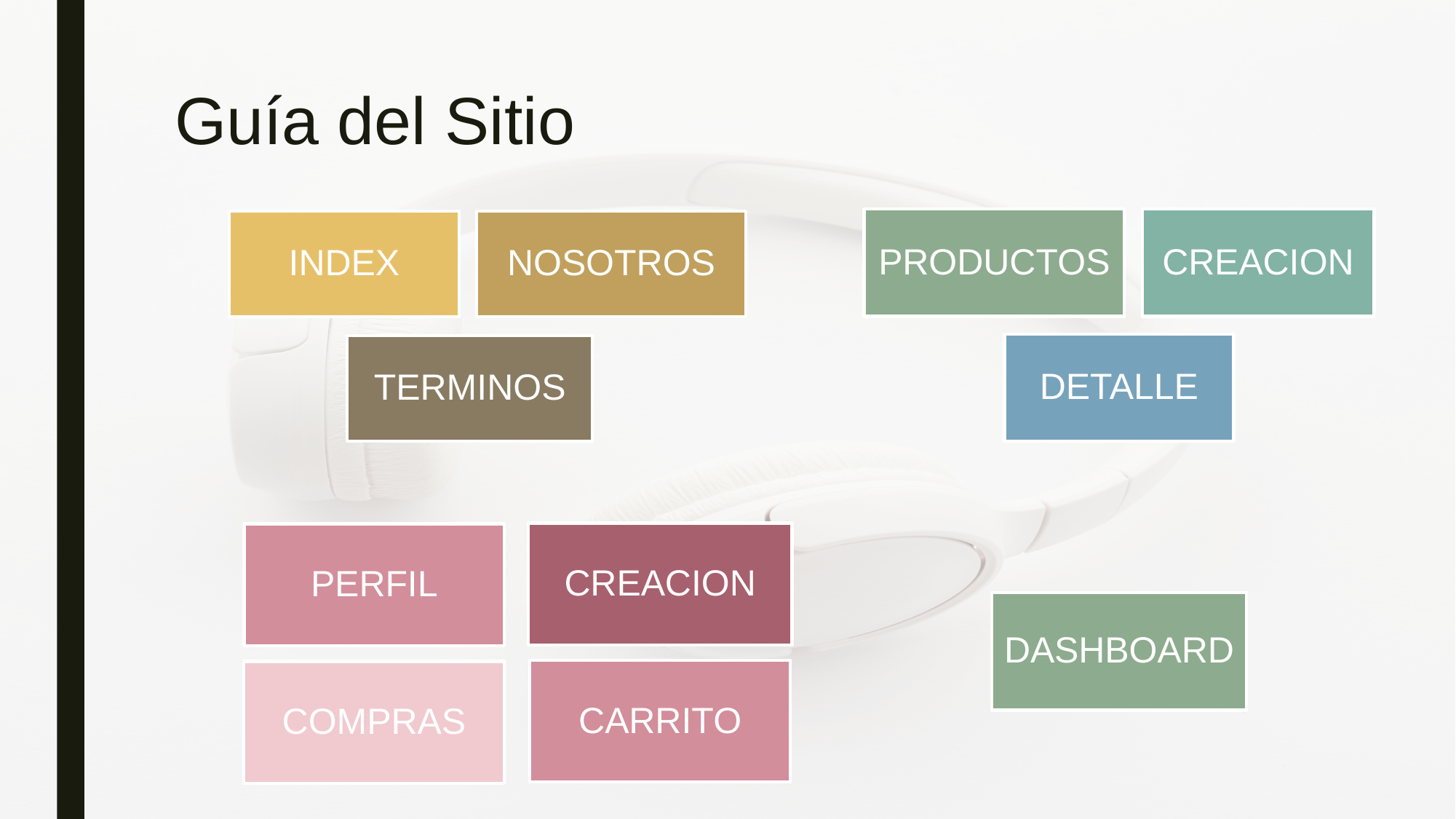

# Guía del Sitio
INDEX
NOSOTROS
TERMINOS
PRODUCTOS
CREACION
DETALLE
CREACION
PERFIL
COMPRAS
CARRITO
DASHBOARD